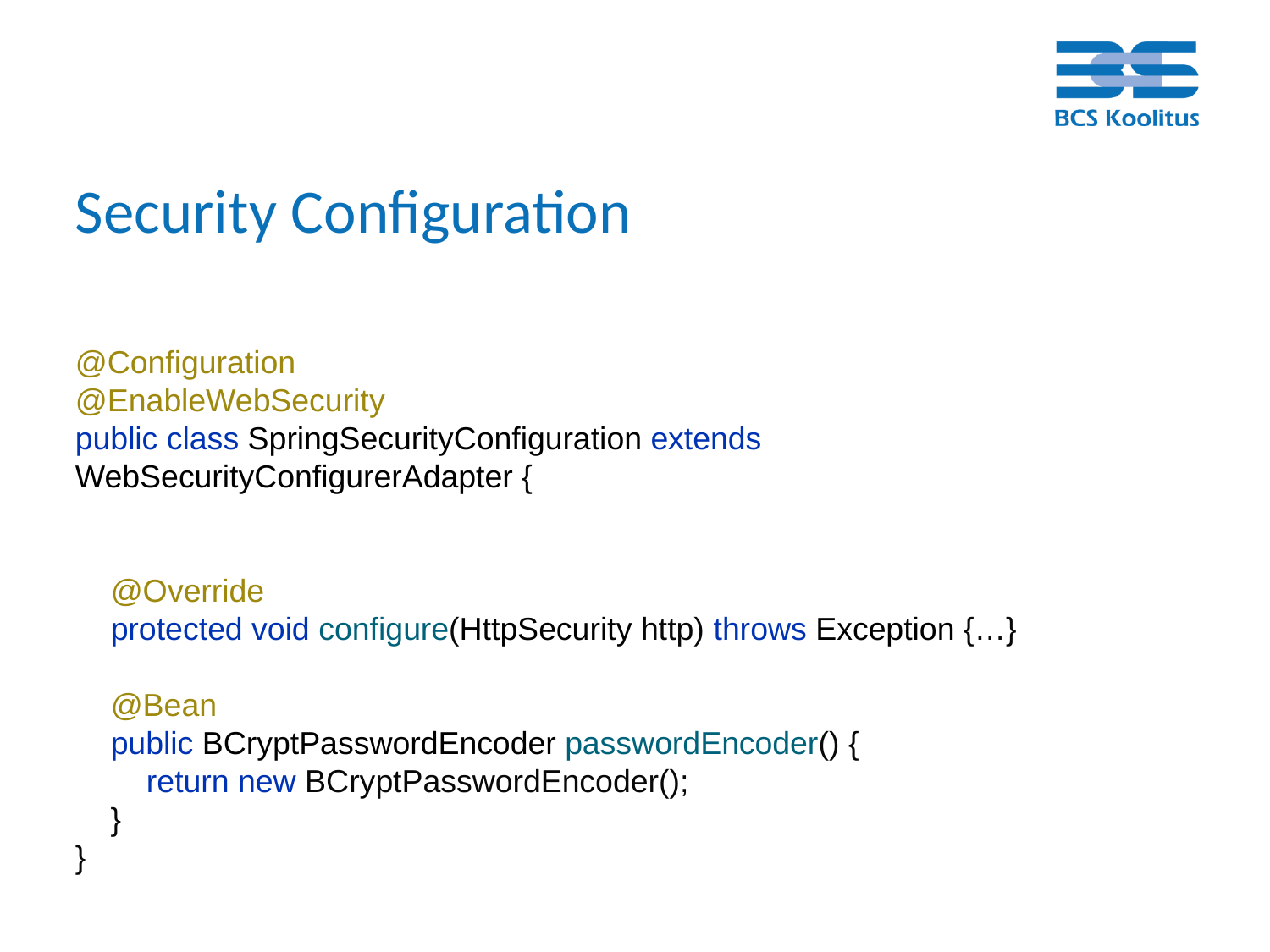

# Security Configuration
@Configuration
@EnableWebSecurity
public class SpringSecurityConfiguration extends WebSecurityConfigurerAdapter {
    @Override
    protected void configure(HttpSecurity http) throws Exception {…}
    @Bean
    public BCryptPasswordEncoder passwordEncoder() {
        return new BCryptPasswordEncoder();
    }
}